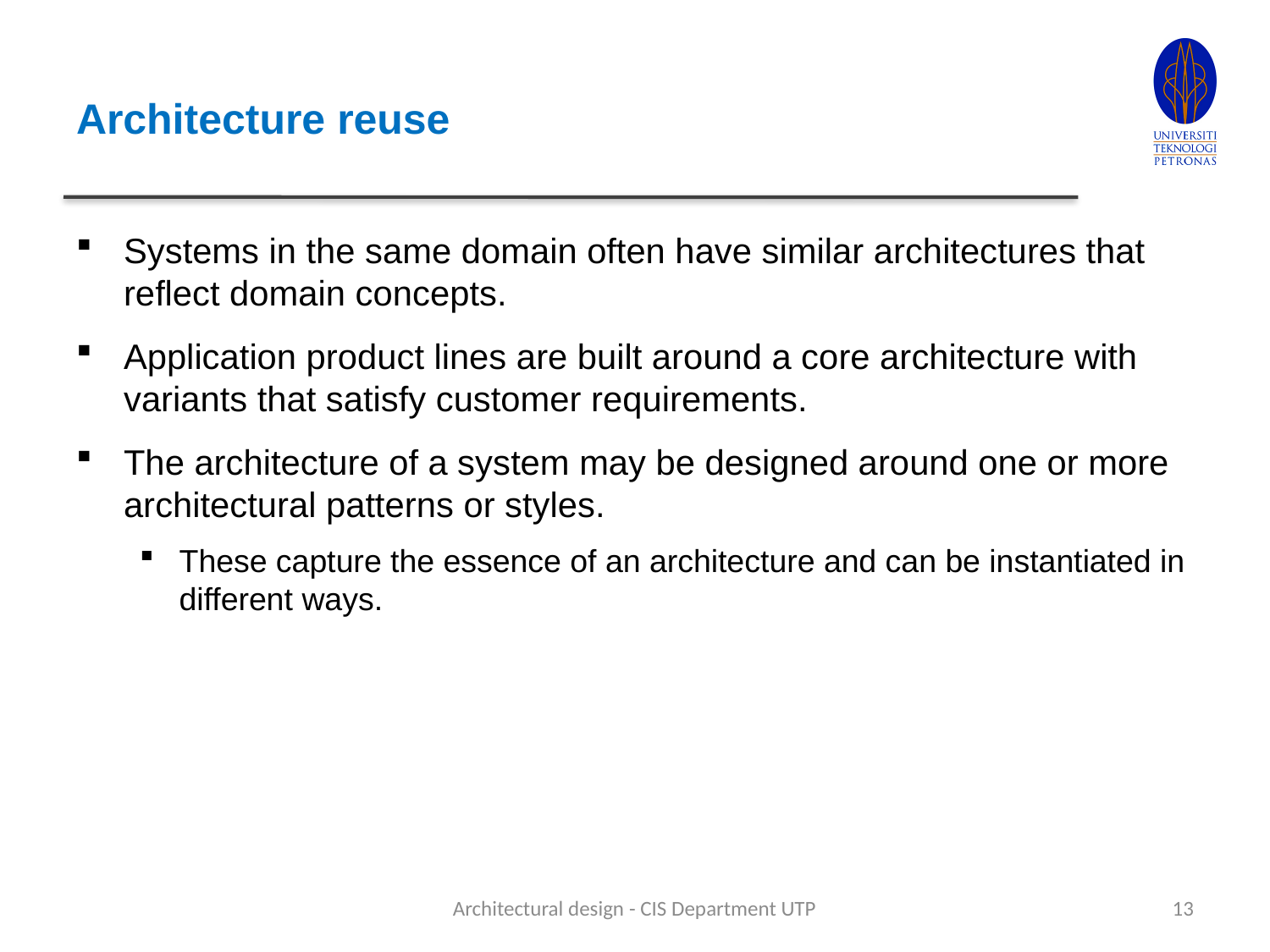

# Architecture reuse
Systems in the same domain often have similar architectures that reflect domain concepts.
Application product lines are built around a core architecture with variants that satisfy customer requirements.
The architecture of a system may be designed around one or more architectural patterns or styles.
These capture the essence of an architecture and can be instantiated in different ways.
Architectural design - CIS Department UTP
13